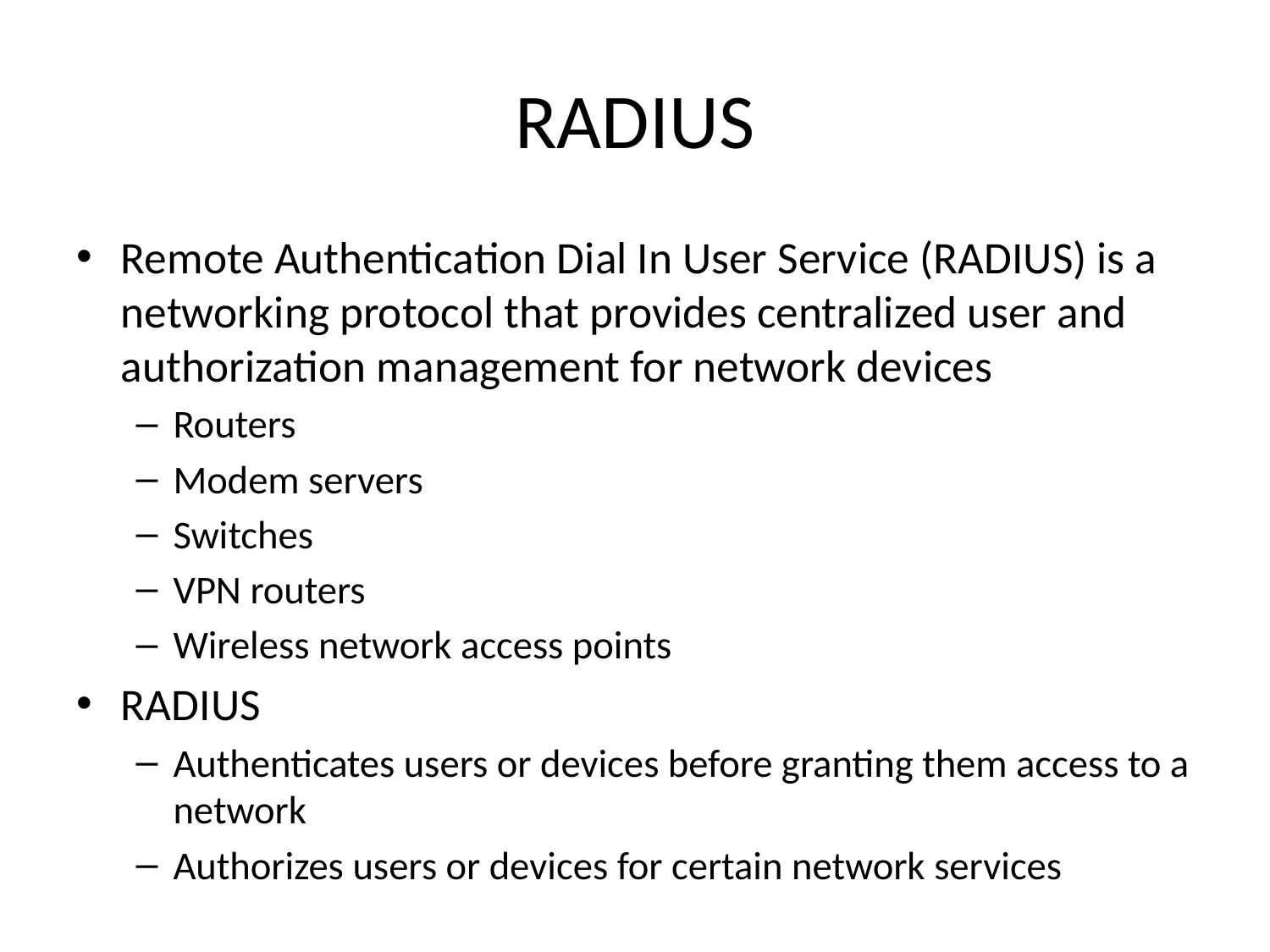

# RADIUS
Remote Authentication Dial In User Service (RADIUS) is a networking protocol that provides centralized user and authorization management for network devices
Routers
Modem servers
Switches
VPN routers
Wireless network access points
RADIUS
Authenticates users or devices before granting them access to a network
Authorizes users or devices for certain network services